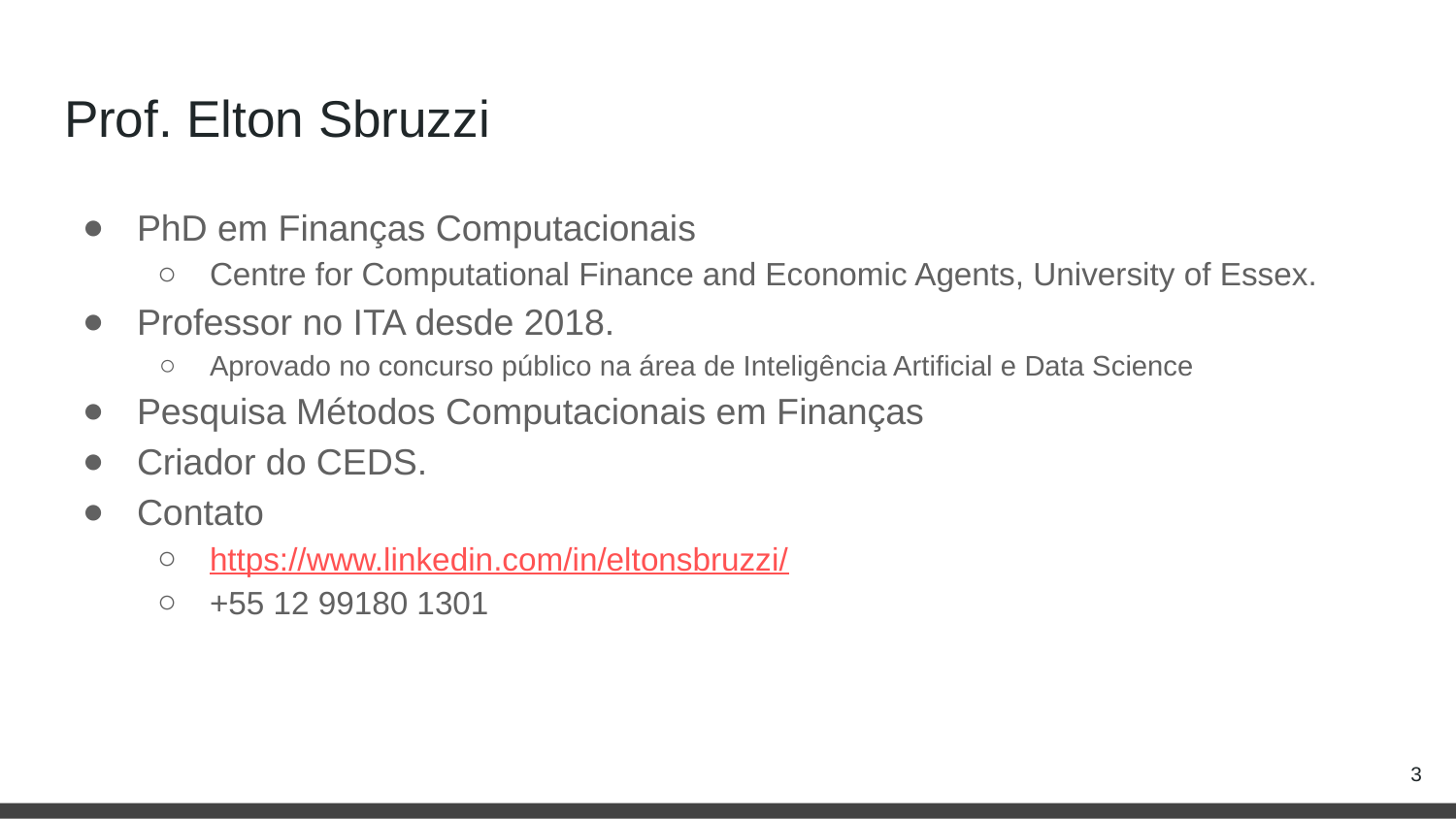

# Prof. Elton Sbruzzi
PhD em Finanças Computacionais
Centre for Computational Finance and Economic Agents, University of Essex.
Professor no ITA desde 2018.
Aprovado no concurso público na área de Inteligência Artificial e Data Science
Pesquisa Métodos Computacionais em Finanças
Criador do CEDS.
Contato
https://www.linkedin.com/in/eltonsbruzzi/
+55 12 99180 1301
3